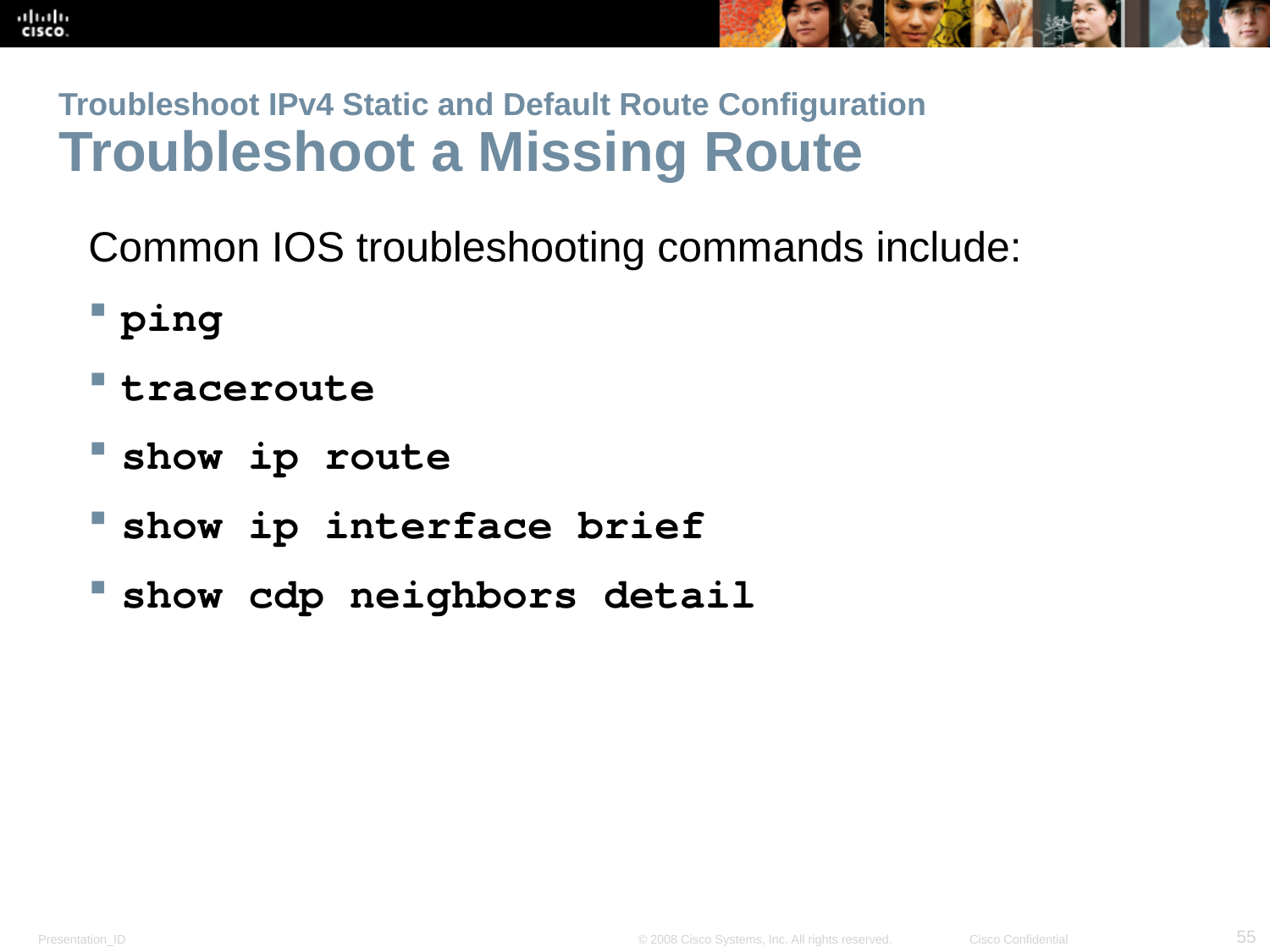

# Troubleshoot IPv4 Static and Default Route Configuration Troubleshoot a Missing Route
Common IOS troubleshooting commands include:
ping
traceroute
show ip route
show ip interface brief
show cdp neighbors detail